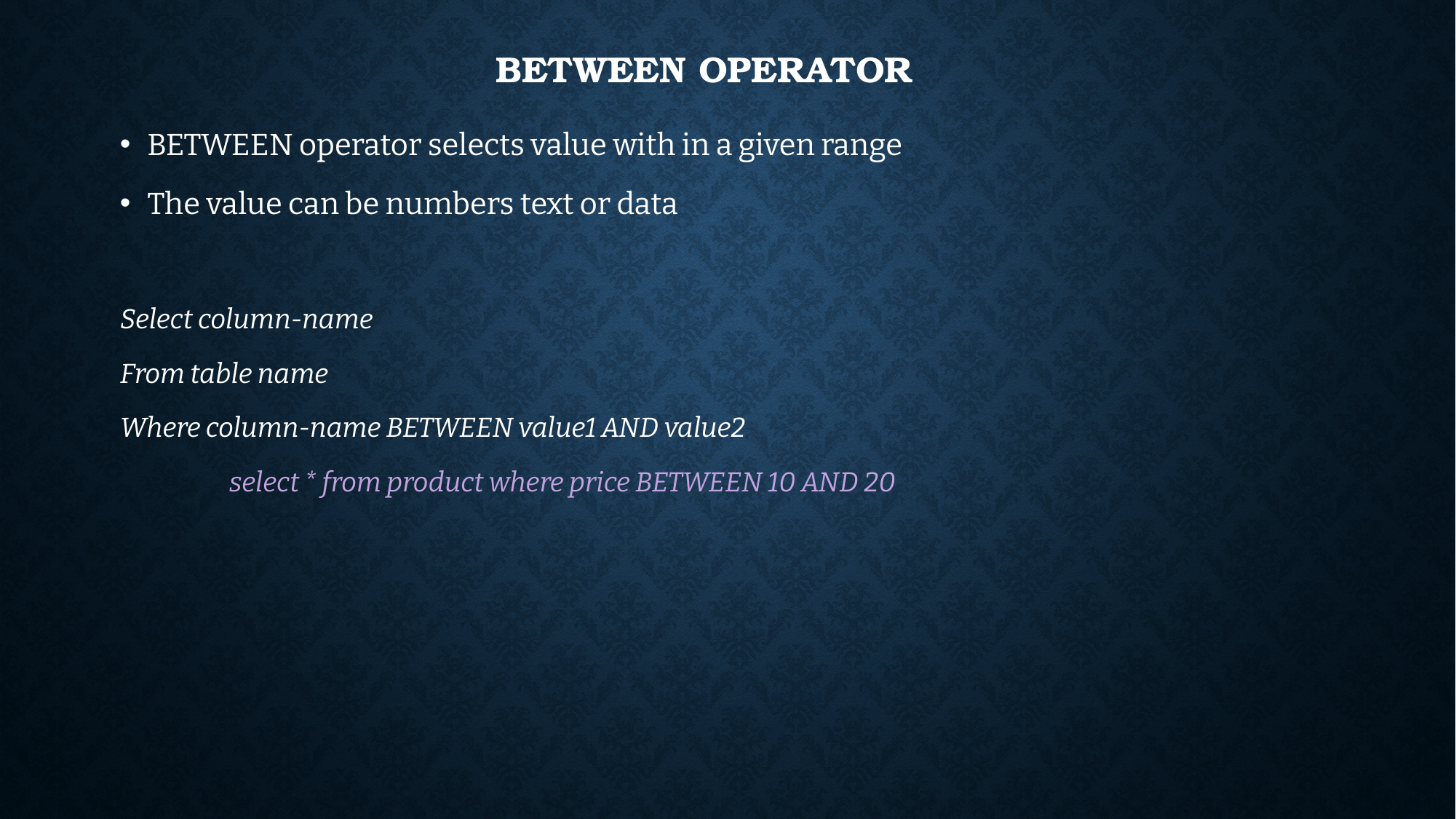

# BETWEEN Operator
BETWEEN operator selects value with in a given range
The value can be numbers text or data

Select column-name
From table name
Where column-name BETWEEN value1 AND value2
	select * from product where price BETWEEN 10 AND 20